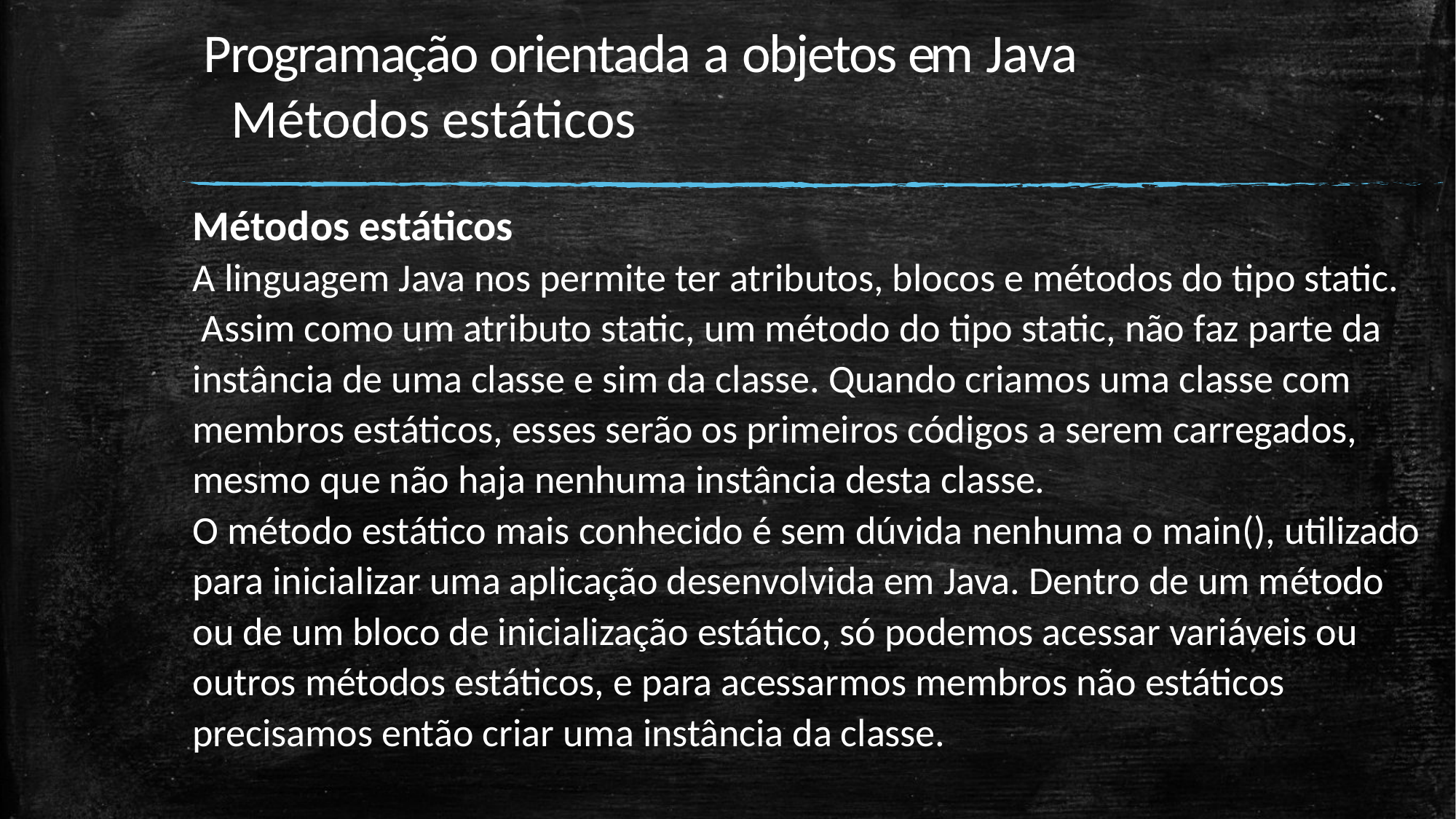

# Programação orientada a objetos em Java Métodos estáticos
Métodos estáticos
A linguagem Java nos permite ter atributos, blocos e métodos do tipo static.
 Assim como um atributo static, um método do tipo static, não faz parte da instância de uma classe e sim da classe. Quando criamos uma classe com membros estáticos, esses serão os primeiros códigos a serem carregados, mesmo que não haja nenhuma instância desta classe.
O método estático mais conhecido é sem dúvida nenhuma o main(), utilizado para inicializar uma aplicação desenvolvida em Java. Dentro de um método ou de um bloco de inicialização estático, só podemos acessar variáveis ou outros métodos estáticos, e para acessarmos membros não estáticos precisamos então criar uma instância da classe.